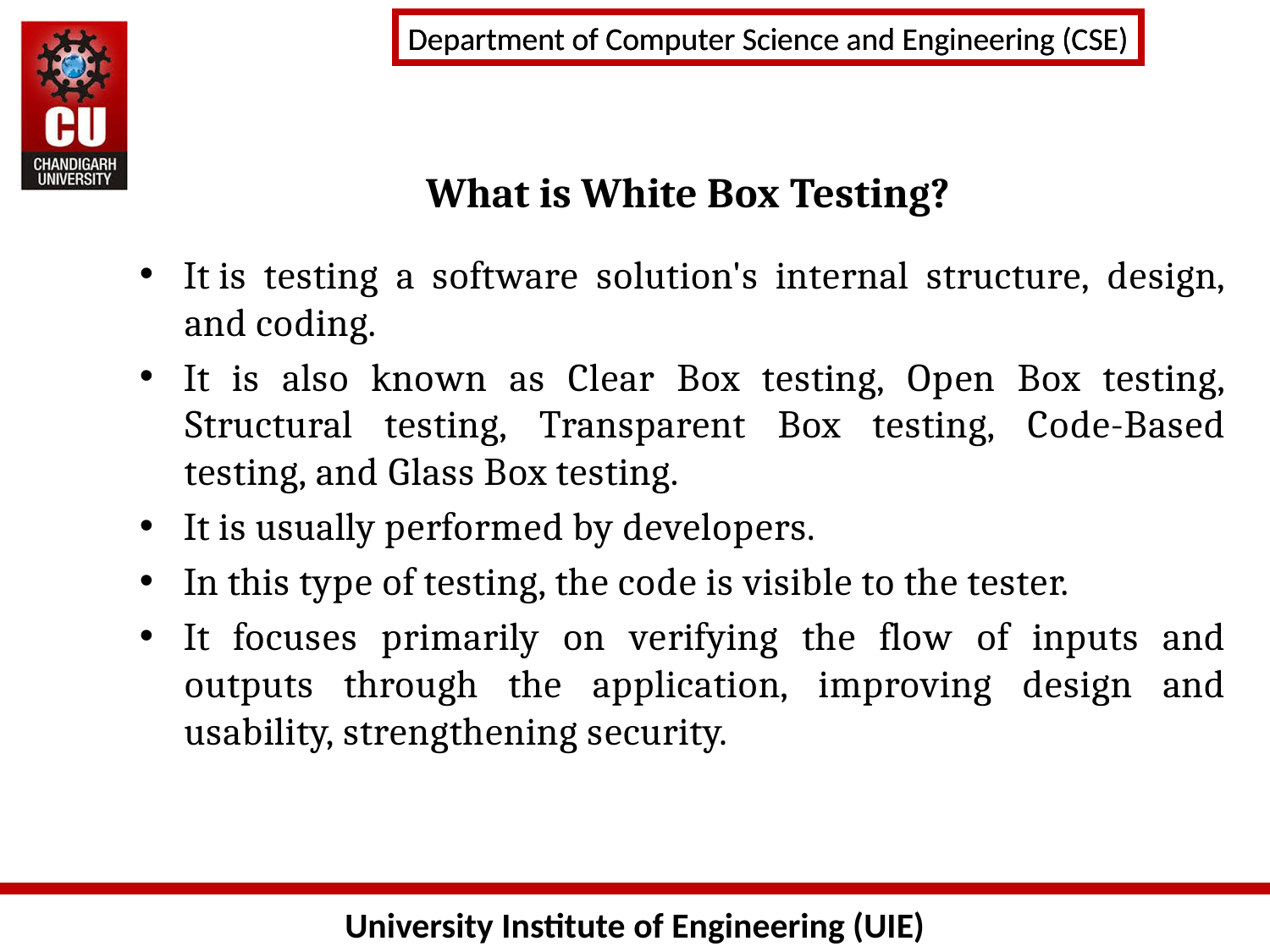

# What is White Box Testing?
It is testing a software solution's internal structure, design, and coding.
It is also known as Clear Box testing, Open Box testing, Structural testing, Transparent Box testing, Code-Based testing, and Glass Box testing.
It is usually performed by developers.
In this type of testing, the code is visible to the tester.
It focuses primarily on verifying the flow of inputs and outputs through the application, improving design and usability, strengthening security.